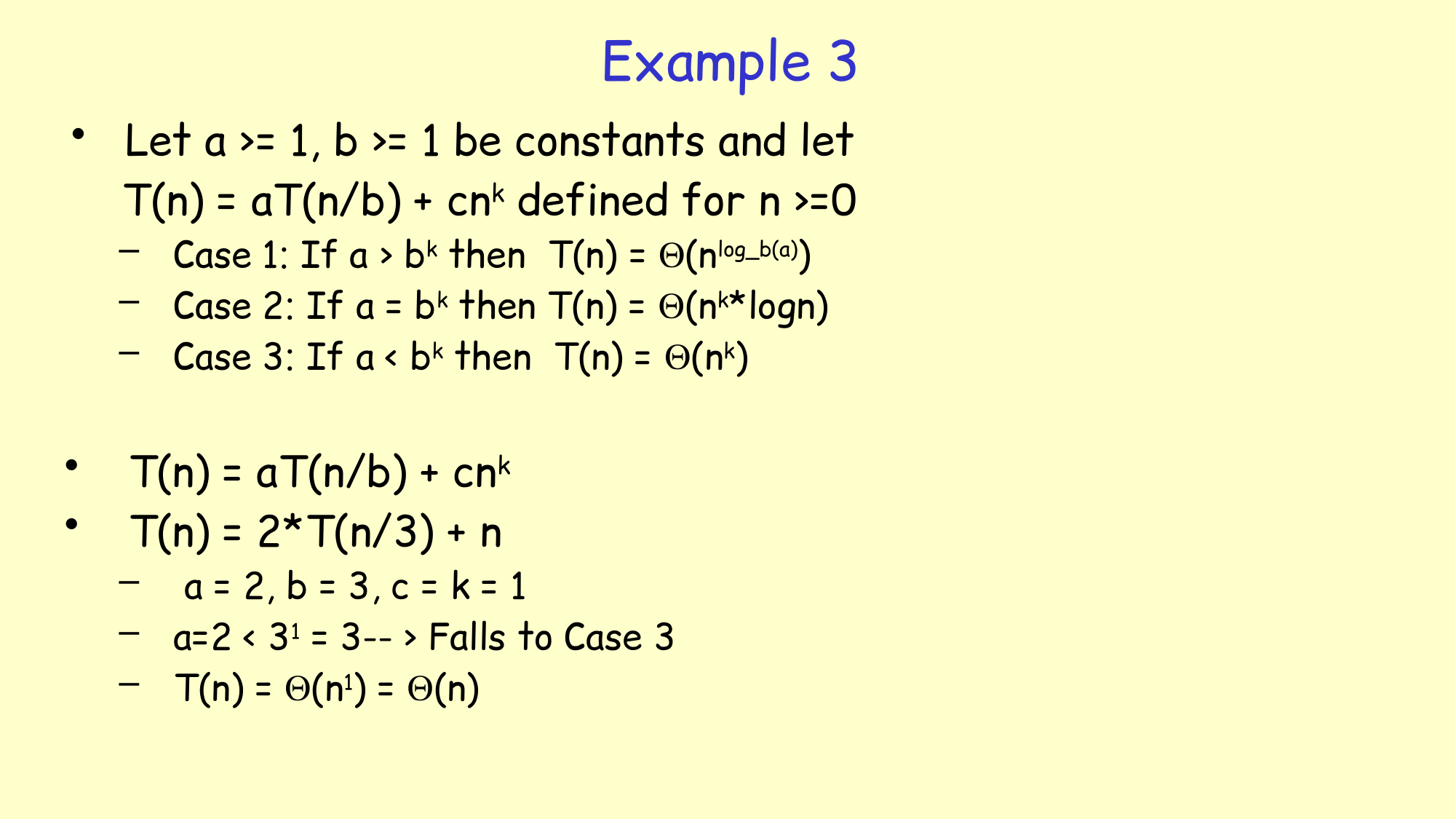

# Example 3
Let a >= 1, b >= 1 be constants and let
    T(n) = aT(n/b) + cnk defined for n >=0
Case 1: If a > bk then  T(n) = Θ(nlog_b(a))
Case 2: If a = bk then T(n) = Θ(nk*logn)
Case 3: If a < bk then  T(n) = Θ(nk)

T(n) = aT(n/b) + cnk
T(n) = 2*T(n/3) + n
 a = 2, b = 3, c = k = 1
a=2 < 31 = 3-- > Falls to Case 3
T(n) = Θ(n1) = Θ(n)